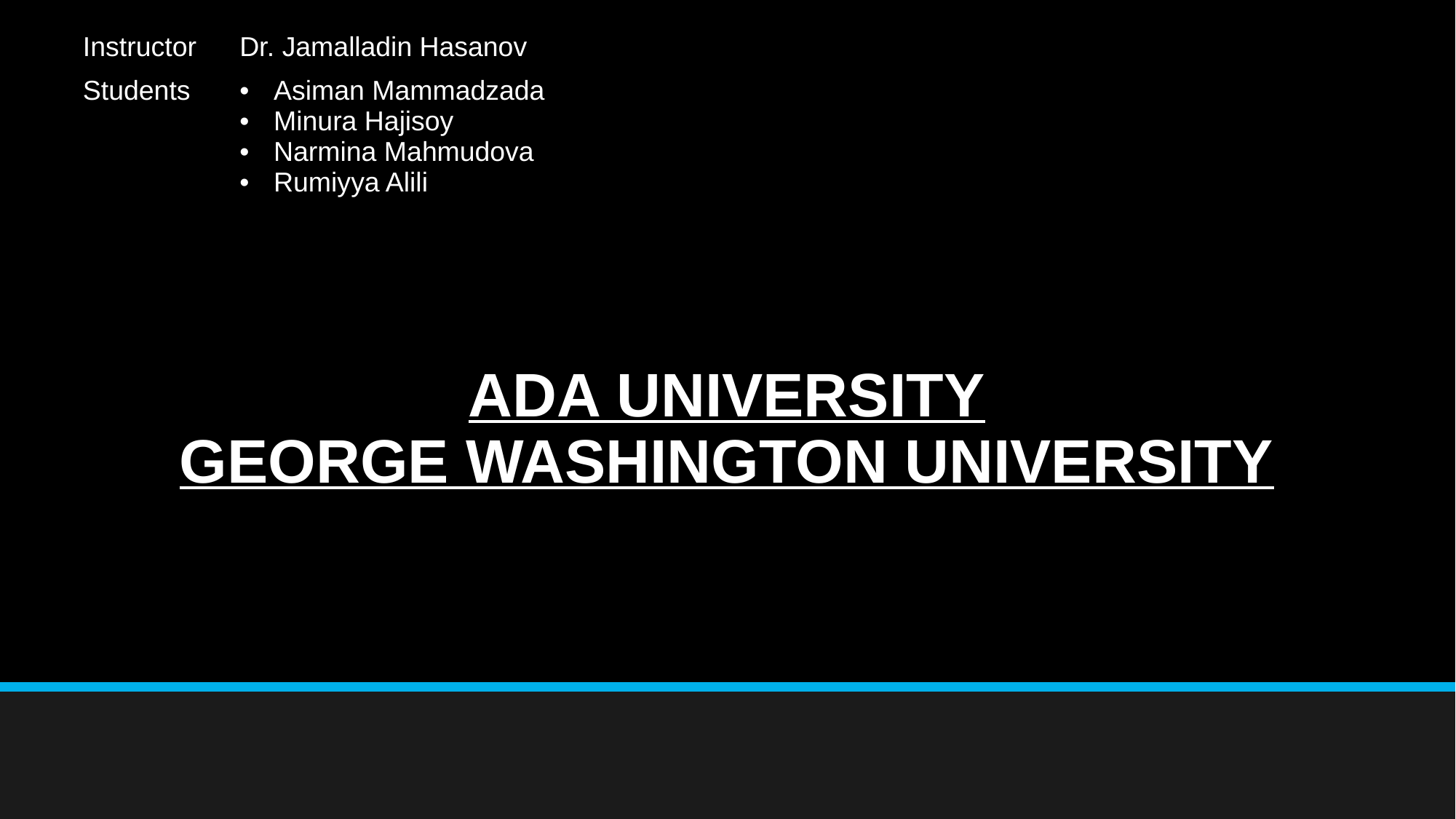

# ADA UNIVERSITY GEORGE WASHINGTON UNIVERSITY
| Instructor | Dr. Jamalladin Hasanov |
| --- | --- |
| Students | Asiman Mammadzada Minura Hajisoy Narmina Mahmudova Rumiyya Alili |